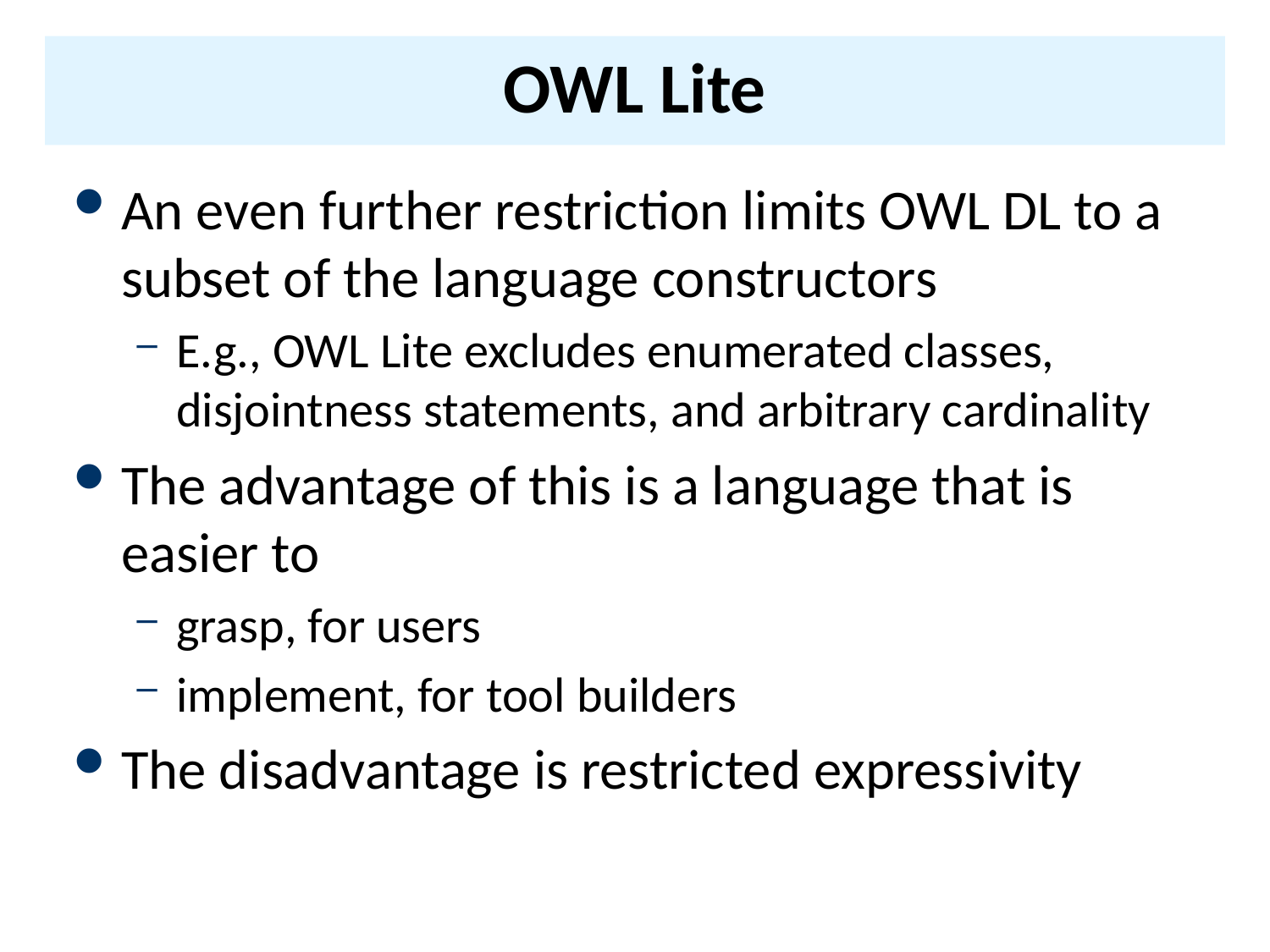

# OWL Lite
An even further restriction limits OWL DL to a subset of the language constructors
E.g., OWL Lite excludes enumerated classes, disjointness statements, and arbitrary cardinality
The advantage of this is a language that is easier to
grasp, for users
implement, for tool builders
The disadvantage is restricted expressivity